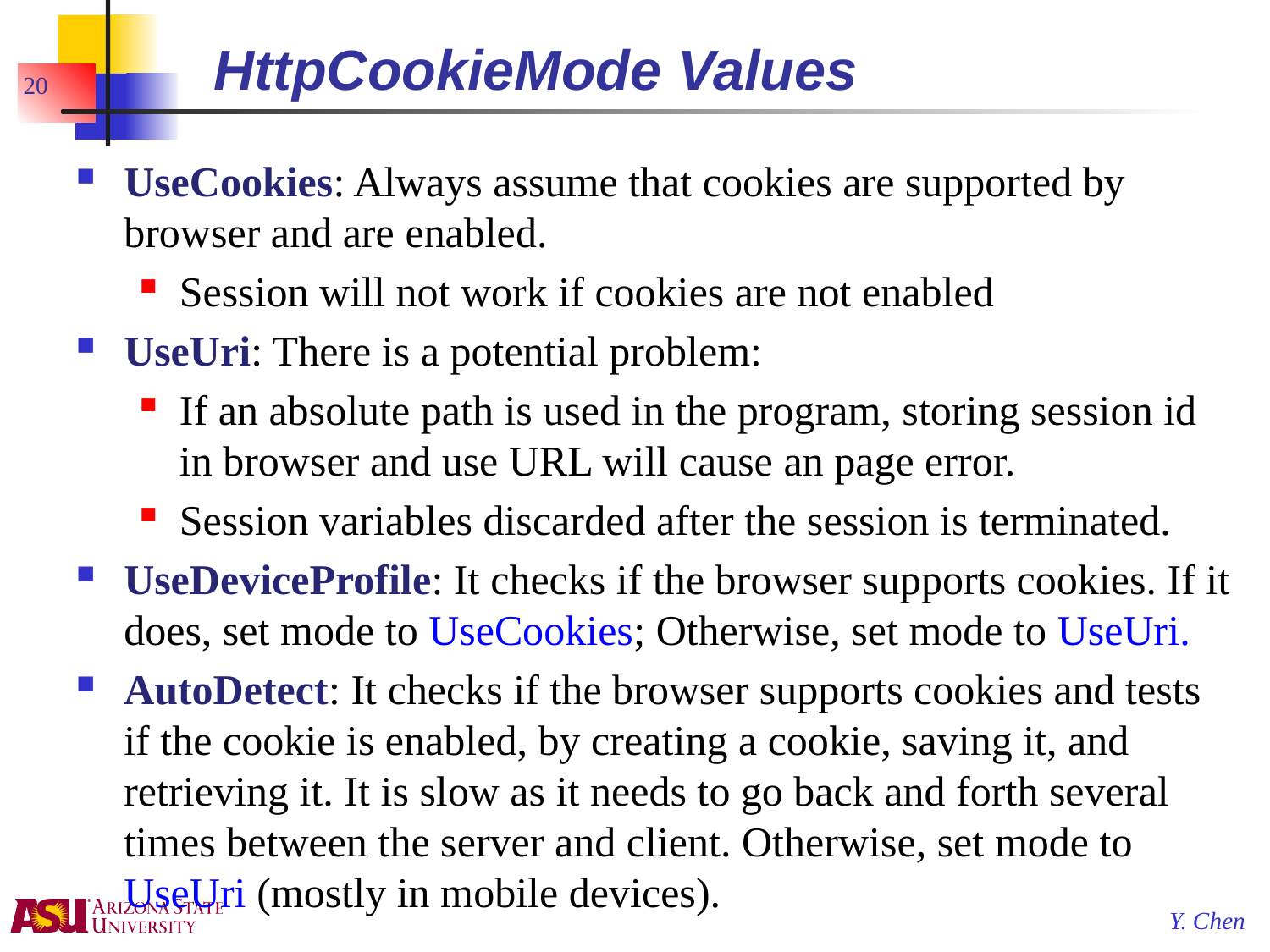

# HttpCookieMode Values
20
UseCookies: Always assume that cookies are supported by browser and are enabled.
Session will not work if cookies are not enabled
UseUri: There is a potential problem:
If an absolute path is used in the program, storing session id in browser and use URL will cause an page error.
Session variables discarded after the session is terminated.
UseDeviceProfile: It checks if the browser supports cookies. If it does, set mode to UseCookies; Otherwise, set mode to UseUri.
AutoDetect: It checks if the browser supports cookies and tests if the cookie is enabled, by creating a cookie, saving it, and retrieving it. It is slow as it needs to go back and forth several times between the server and client. Otherwise, set mode to UseUri (mostly in mobile devices).